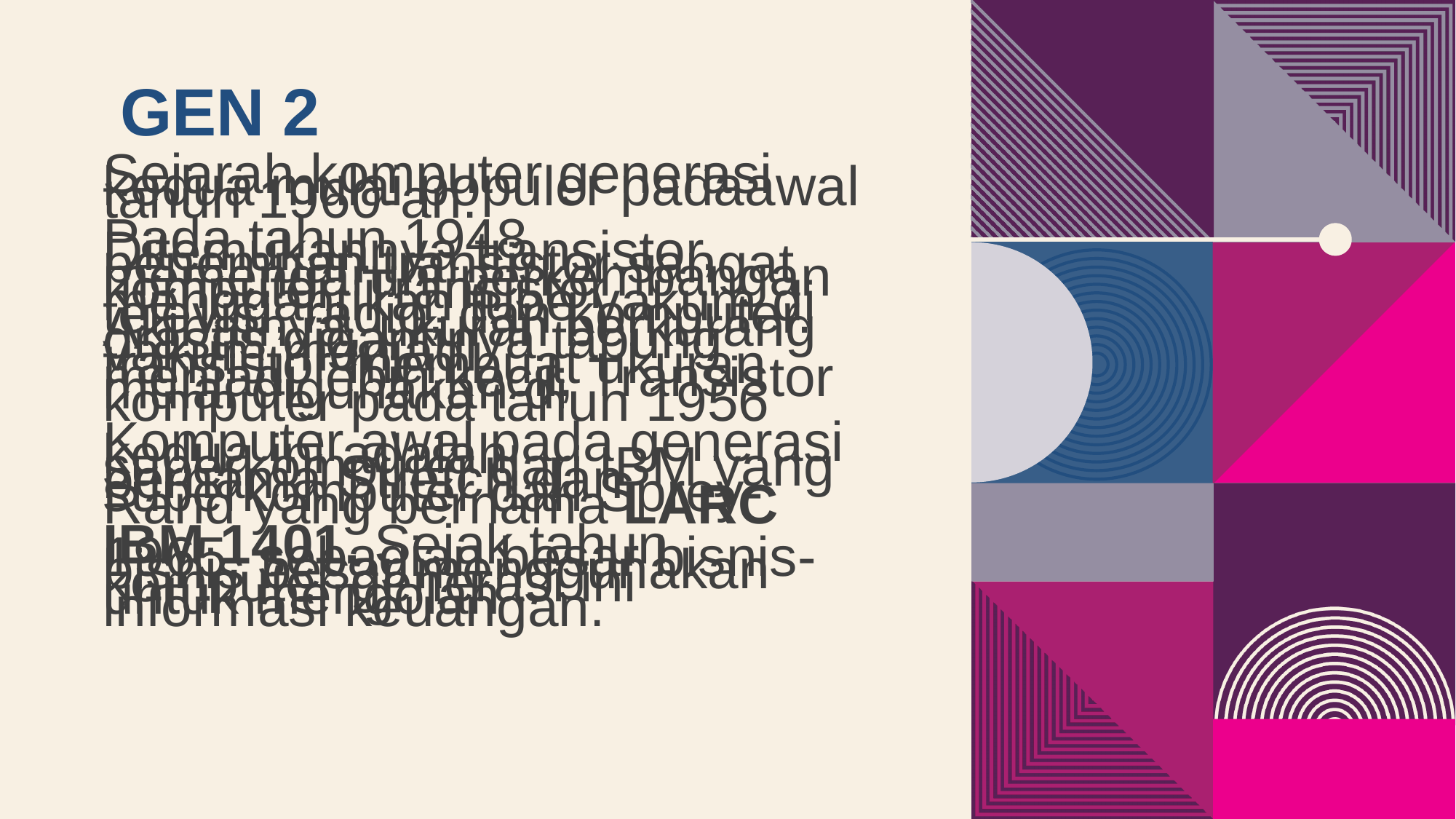

# Gen 2
Sejarah komputer generasi kedua mulai populer padaawal tahun 1960-an.

Pada tahun 1948 Ditemukannya transistor, penemuan transistor sangat memengaruhi perkembangan komputer. Transistor menggantikan tube vakum di televisi, radio, dan komputer. Akibatnya, ukuran berkurang drastis digantinya tabung vakum menjadi transistor membuat ukuran menjadi lebih kecil, Transistor mulai digunakan di komputer pada tahun 1956

Komputer awal pada generasi kedua ini adalah superkomputer dari IBM yang bernama Stretch dan superkomputer dari Sprey-Rand yang bernama LARC

IBM 1401. Sejak tahun 1965, sebagian besar bisnis-bisnis besar menggunakan komputer generasi ini untuk mengolah informasi keuangan.